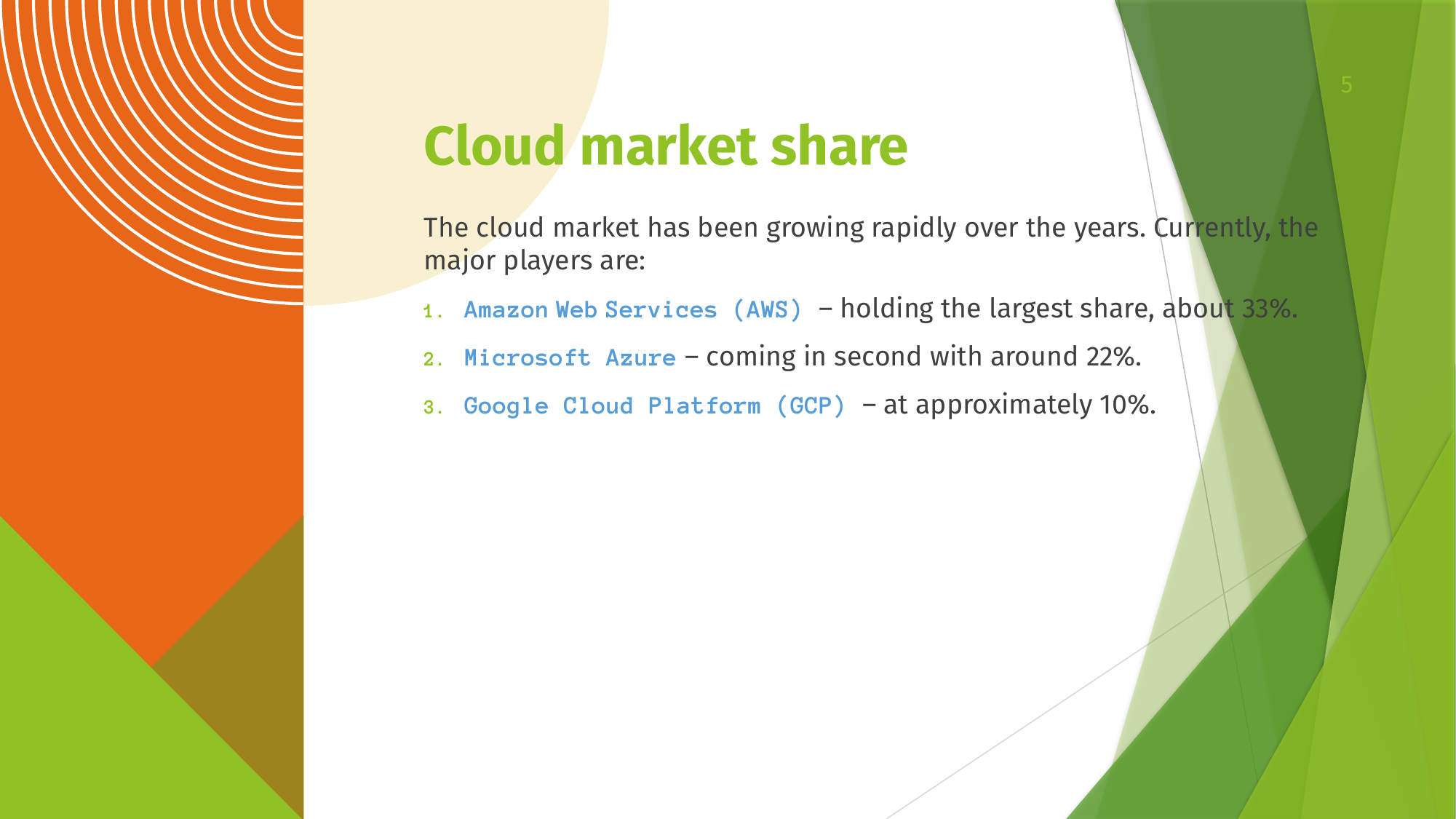

5
# Cloud market share
The cloud market has been growing rapidly over the years. Currently, the major players are:
Amazon Web Services (AWS) – holding the largest share, about 33%.
Microsoft Azure – coming in second with around 22%.
Google Cloud Platform (GCP) – at approximately 10%.